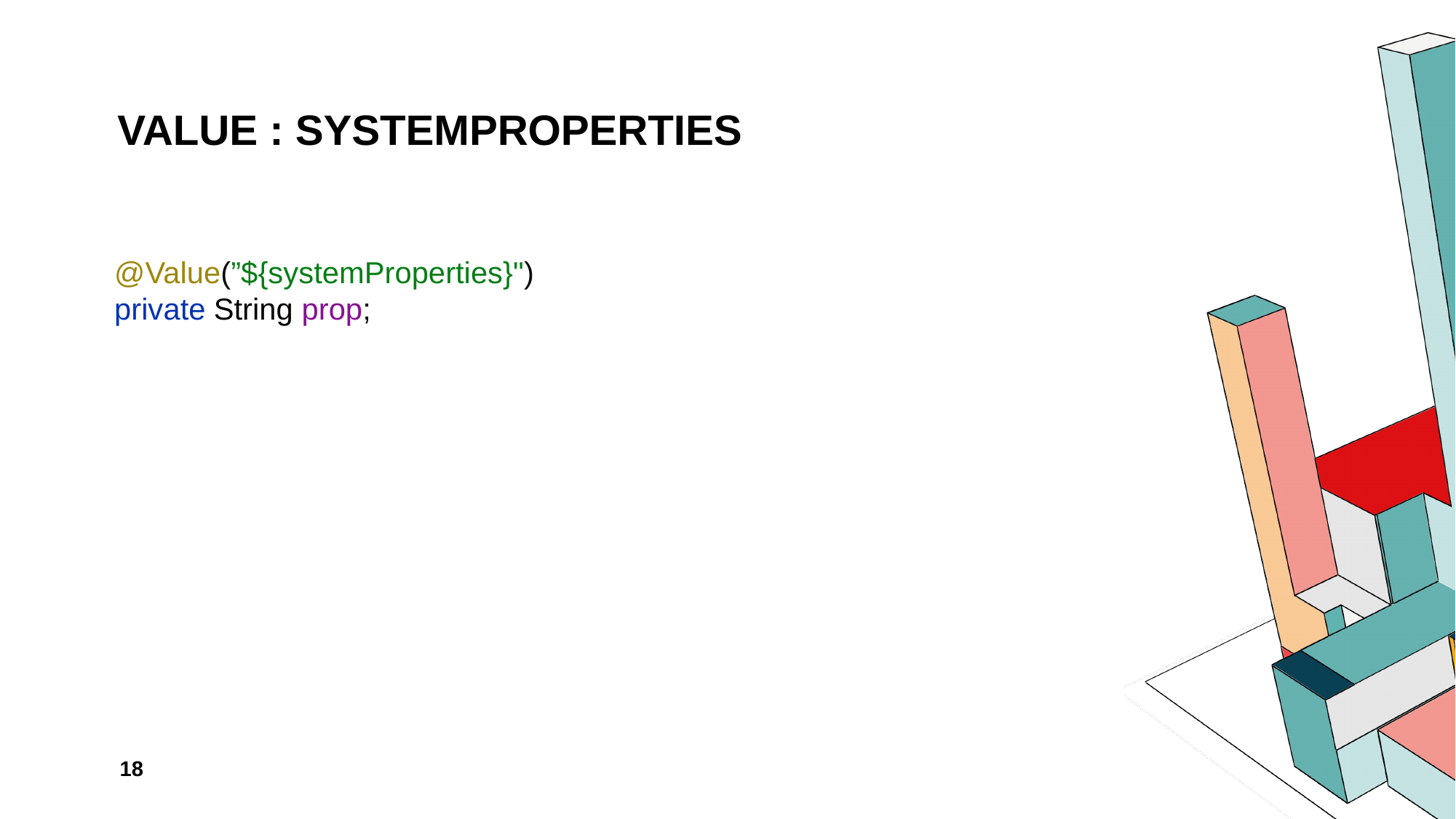

# Value : systemProperties
@Value(”${systemProperties}")
private String prop;
18